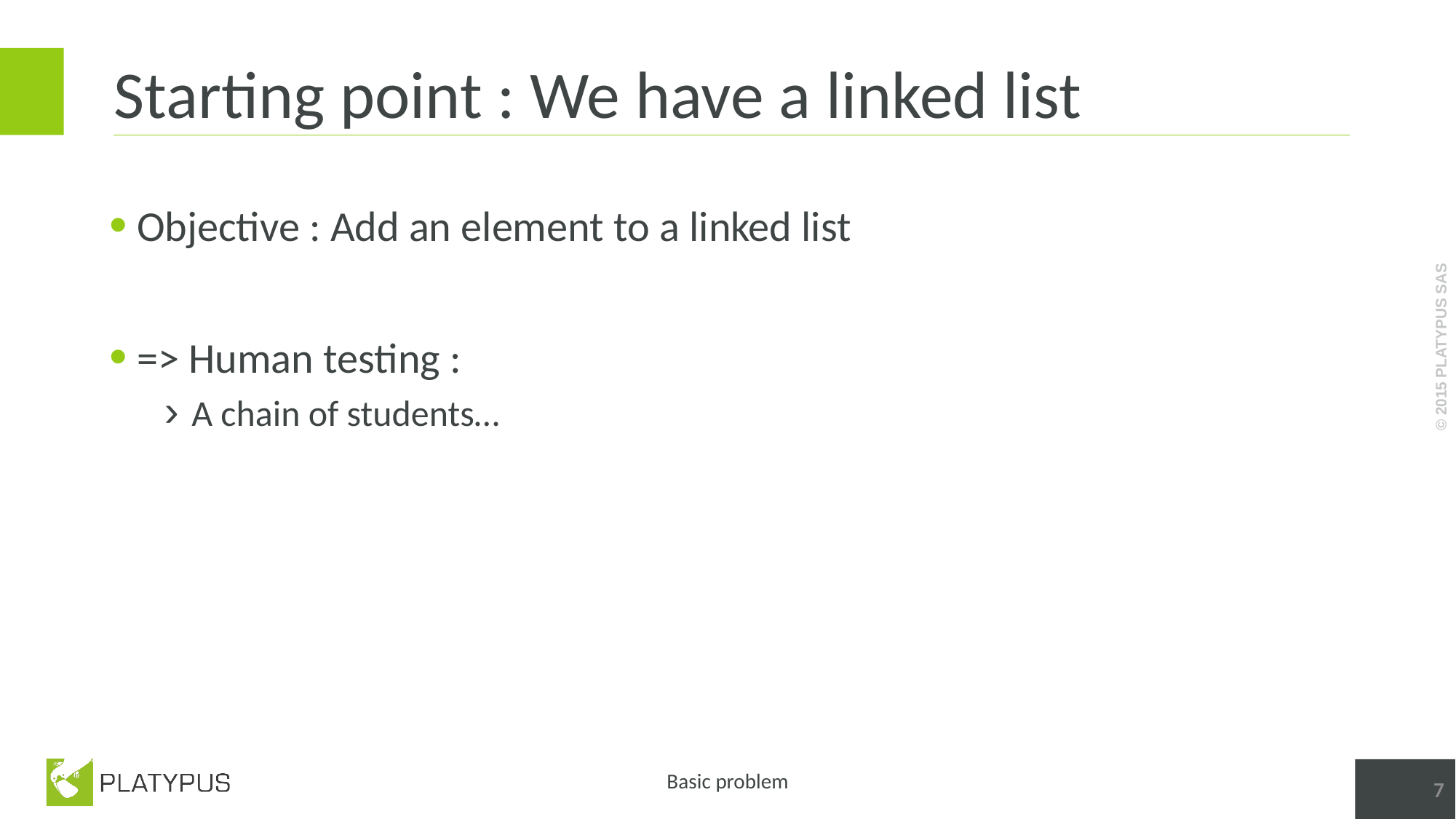

# Starting point : We have a linked list
Objective : Add an element to a linked list

=> Human testing :
A chain of students…

7
Basic problem